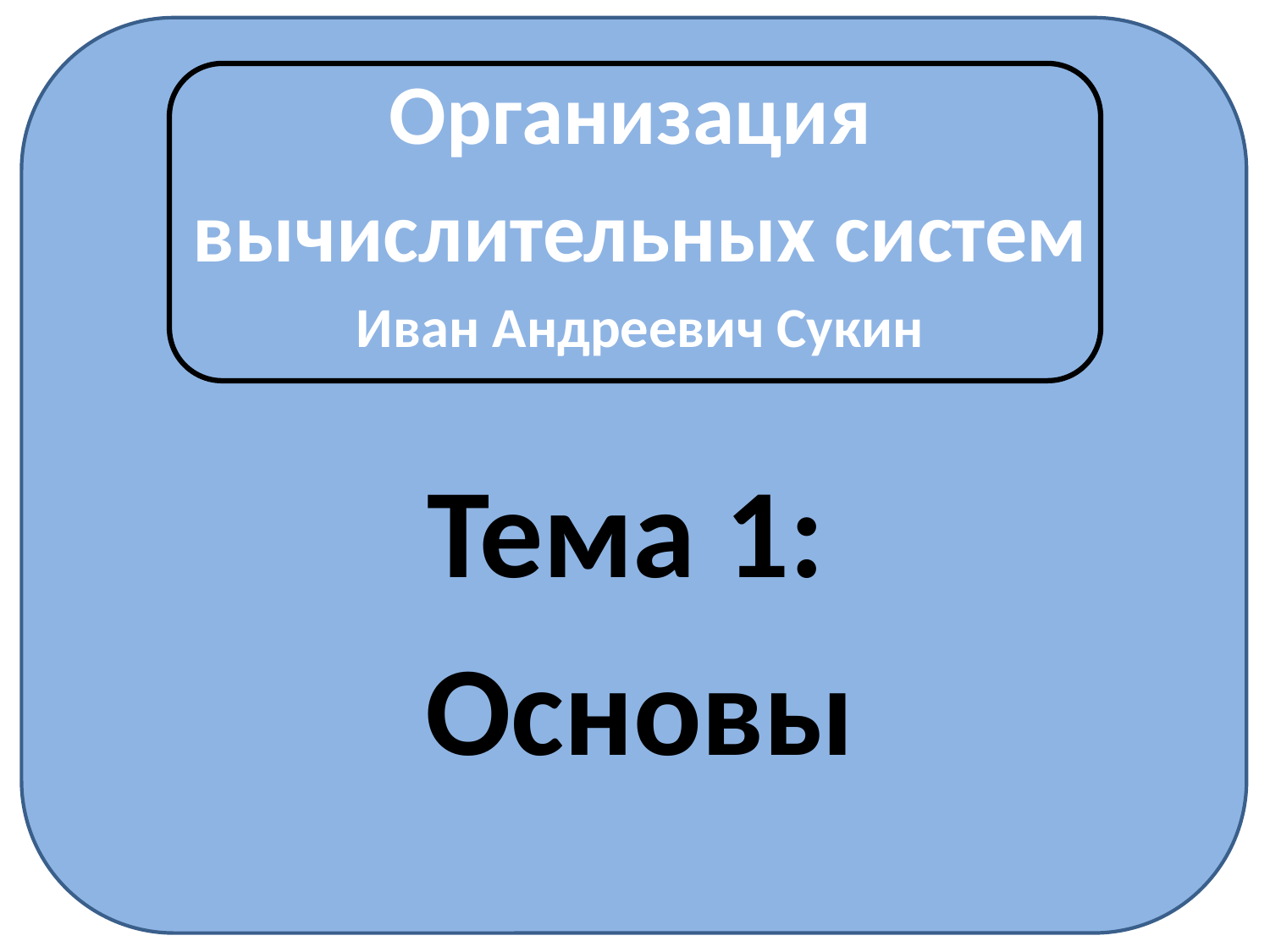

Организация
вычислительных систем
Иван Андреевич Сукин

Тема 1:
Основы